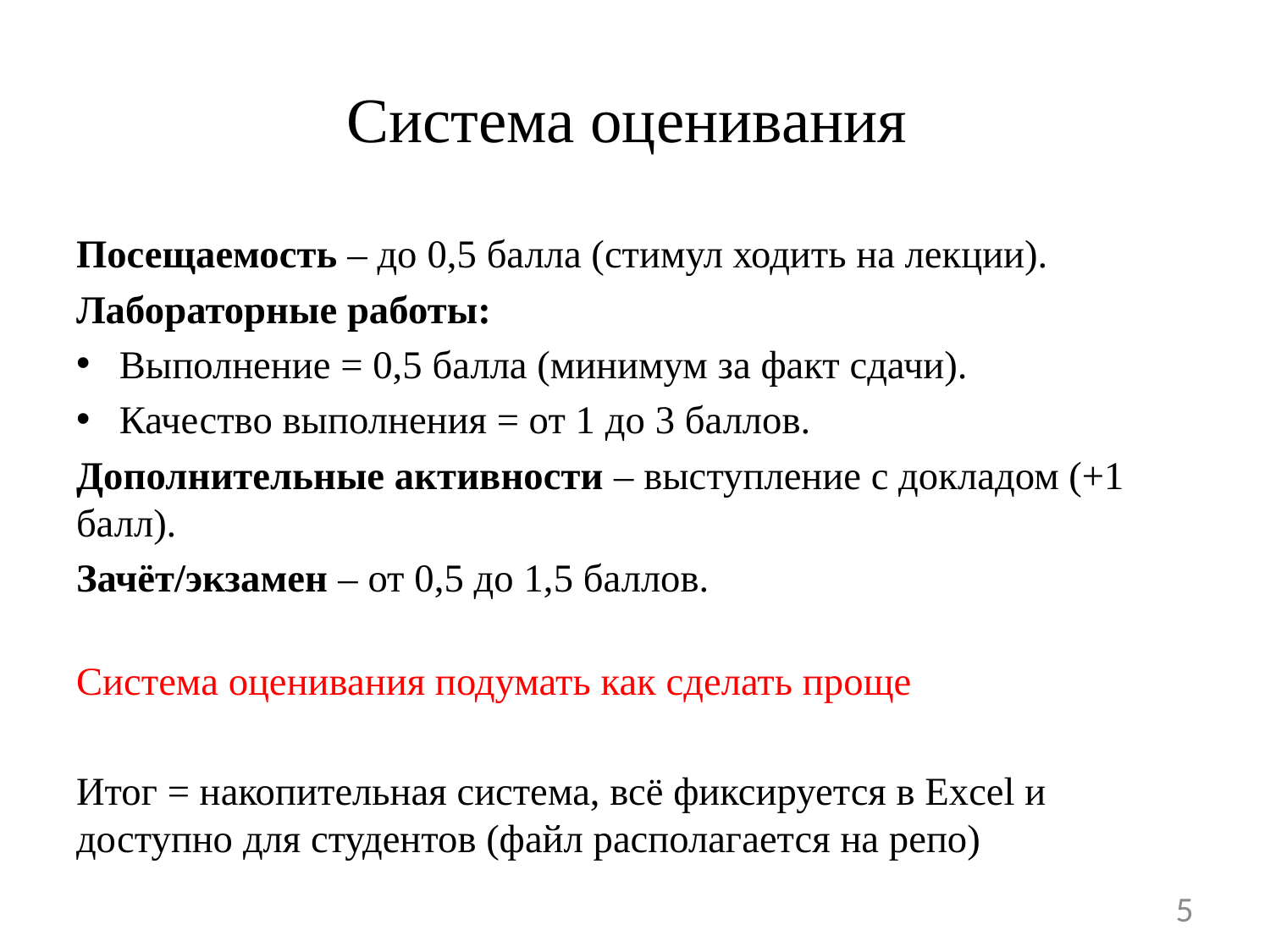

# Система оценивания
Посещаемость – до 0,5 балла (стимул ходить на лекции).
Лабораторные работы:
Выполнение = 0,5 балла (минимум за факт сдачи).
Качество выполнения = от 1 до 3 баллов.
Дополнительные активности – выступление с докладом (+1 балл).
Зачёт/экзамен – от 0,5 до 1,5 баллов.
Система оценивания подумать как сделать проще

Итог = накопительная система, всё фиксируется в Excel и доступно для студентов (файл располагается на репо)
5